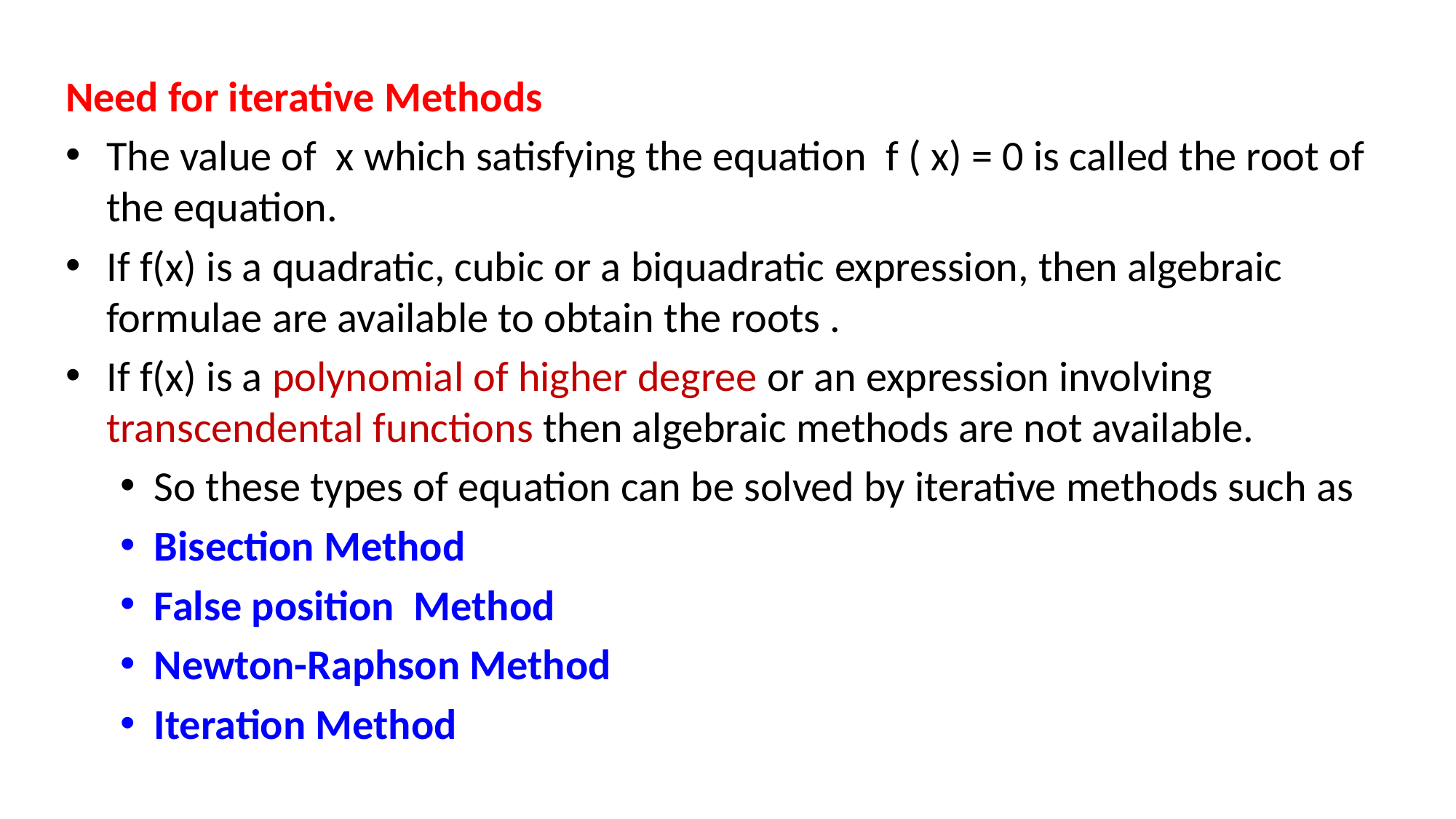

Need for iterative Methods
The value of  x which satisfying the equation  f ( x) = 0 is called the root of the equation.
If f(x) is a quadratic, cubic or a biquadratic expression, then algebraic formulae are available to obtain the roots .
If f(x) is a polynomial of higher degree or an expression involving transcendental functions then algebraic methods are not available.
So these types of equation can be solved by iterative methods such as
Bisection Method
False position  Method
Newton-Raphson Method
Iteration Method